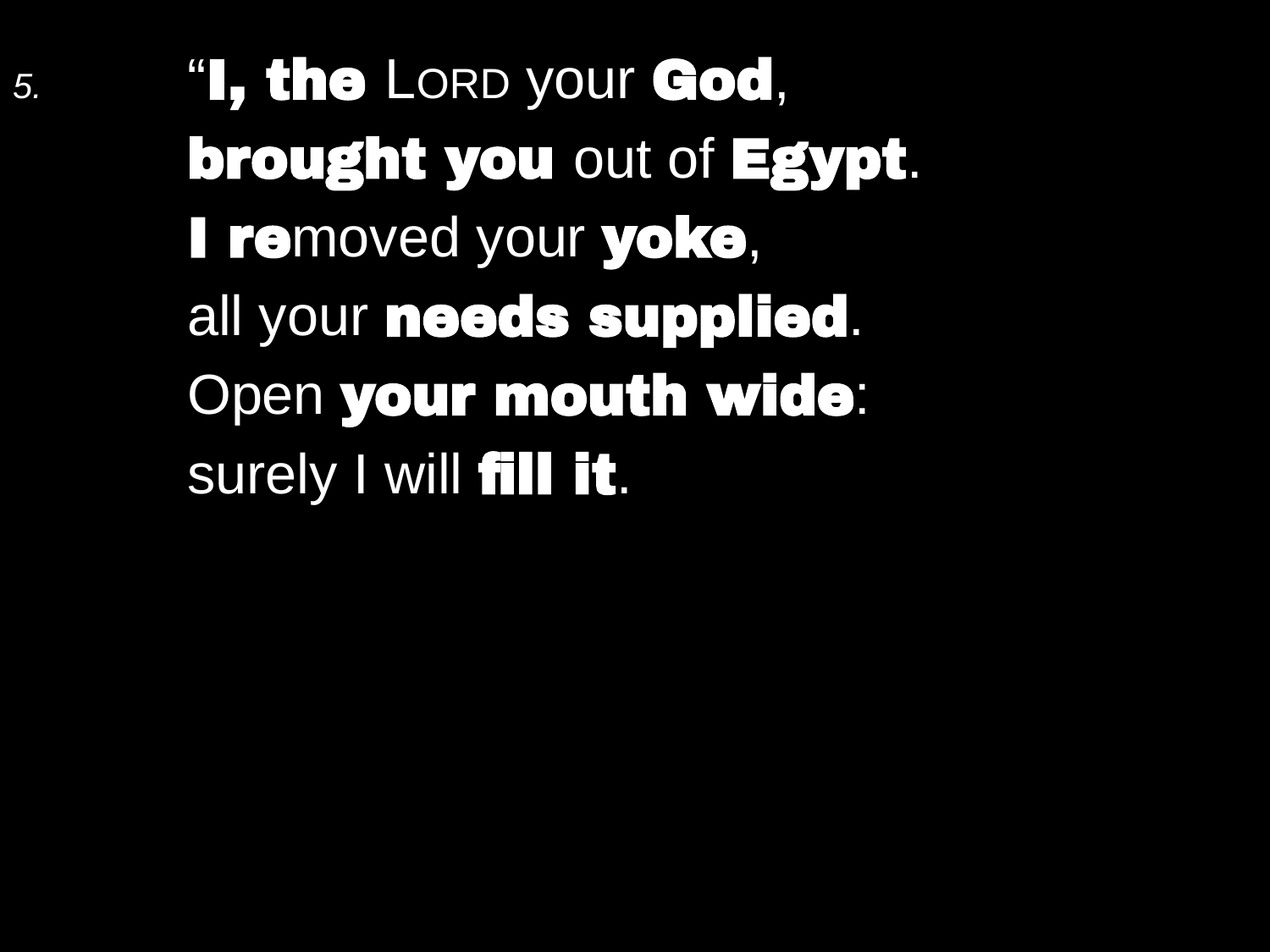

5.	“I, the Lord your God,
	brought you out of Egypt.
	I removed your yoke,
	all your needs supplied.
	Open your mouth wide:
	surely I will fill it.